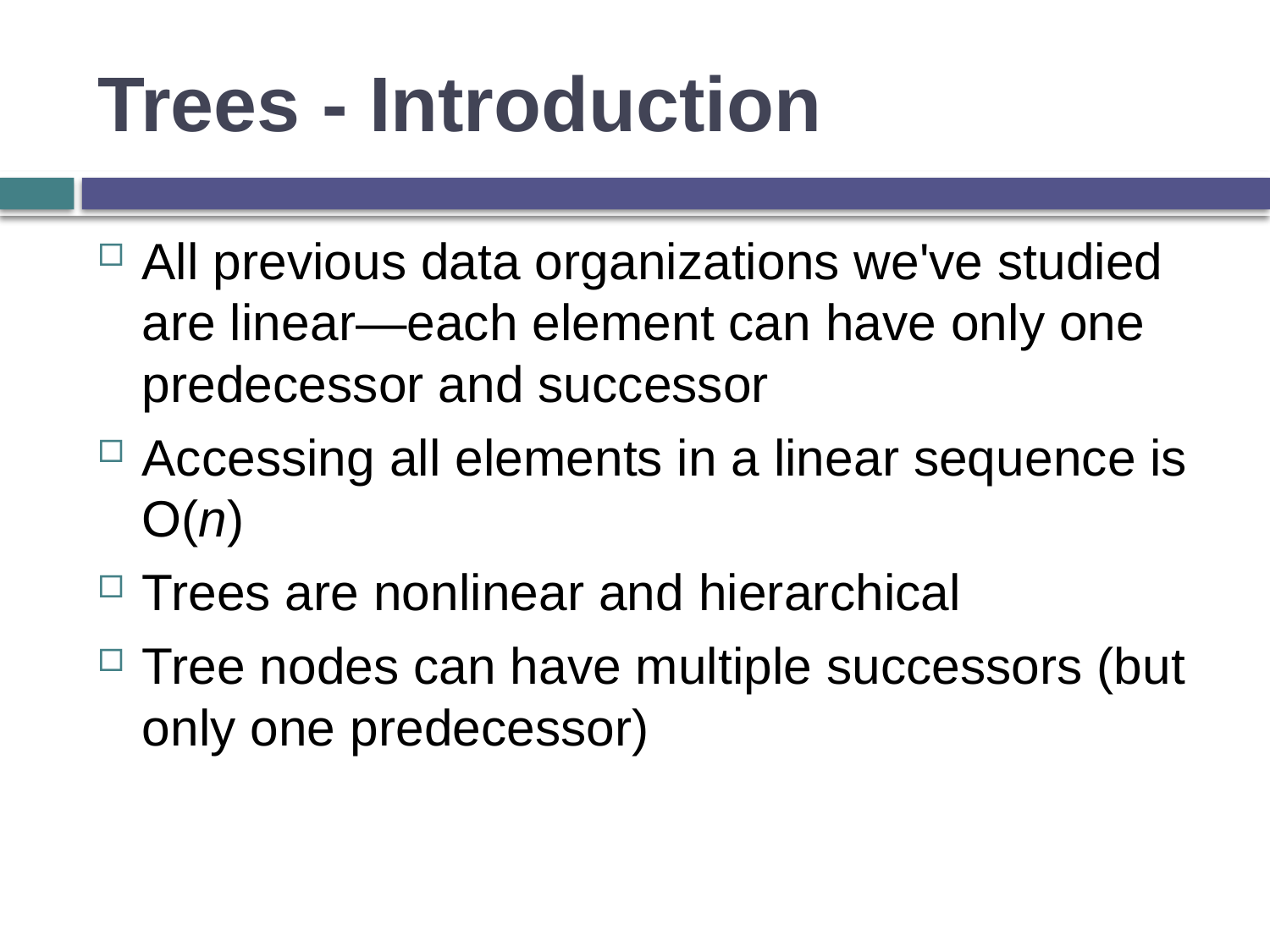

# Trees - Introduction

All previous data organizations we've studied are linear—each element can have only one predecessor and successor
Accessing all elements in a linear sequence is O(n)
Trees are nonlinear and hierarchical
Tree nodes can have multiple successors (but only one predecessor)